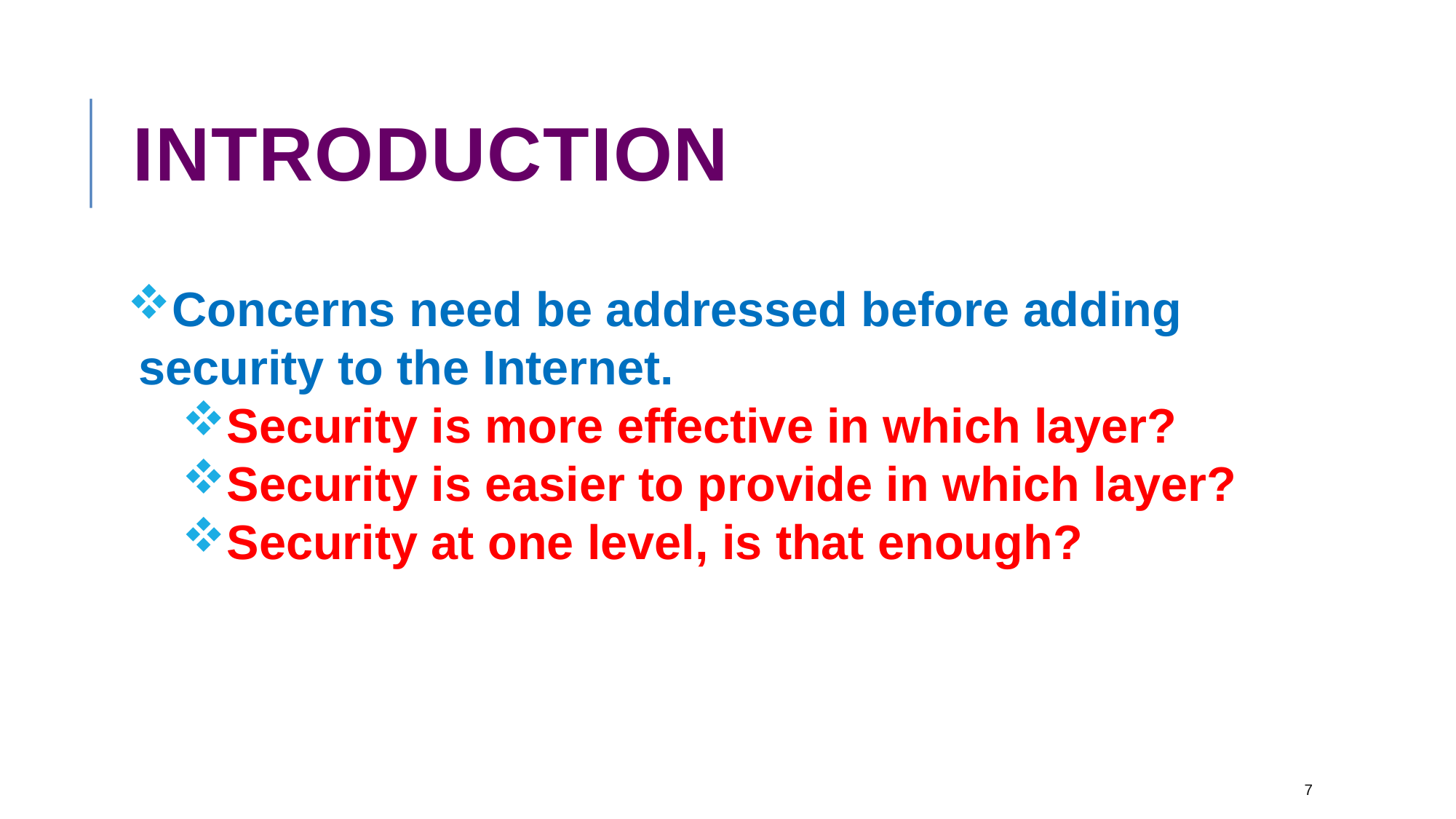

INTRODUCTION
Concerns need be addressed before adding security to the Internet.
Security is more effective in which layer?
Security is easier to provide in which layer?
Security at one level, is that enough?

7